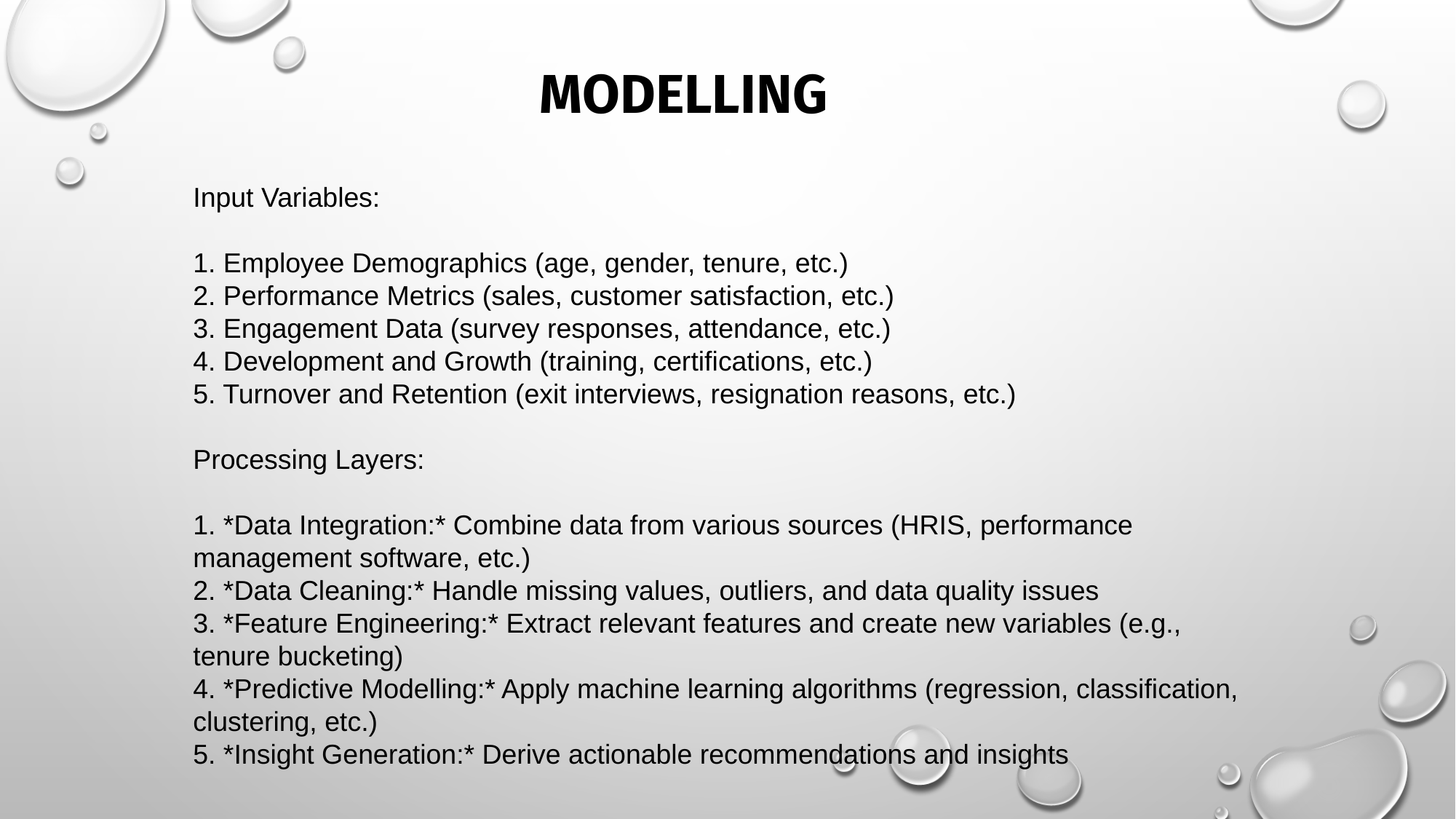

# MODELLING
Input Variables:

1. Employee Demographics (age, gender, tenure, etc.)
2. Performance Metrics (sales, customer satisfaction, etc.)
3. Engagement Data (survey responses, attendance, etc.)
4. Development and Growth (training, certifications, etc.)
5. Turnover and Retention (exit interviews, resignation reasons, etc.)

Processing Layers:

1. *Data Integration:* Combine data from various sources (HRIS, performance management software, etc.)
2. *Data Cleaning:* Handle missing values, outliers, and data quality issues
3. *Feature Engineering:* Extract relevant features and create new variables (e.g., tenure bucketing)
4. *Predictive Modelling:* Apply machine learning algorithms (regression, classification, clustering, etc.)
5. *Insight Generation:* Derive actionable recommendations and insights

!